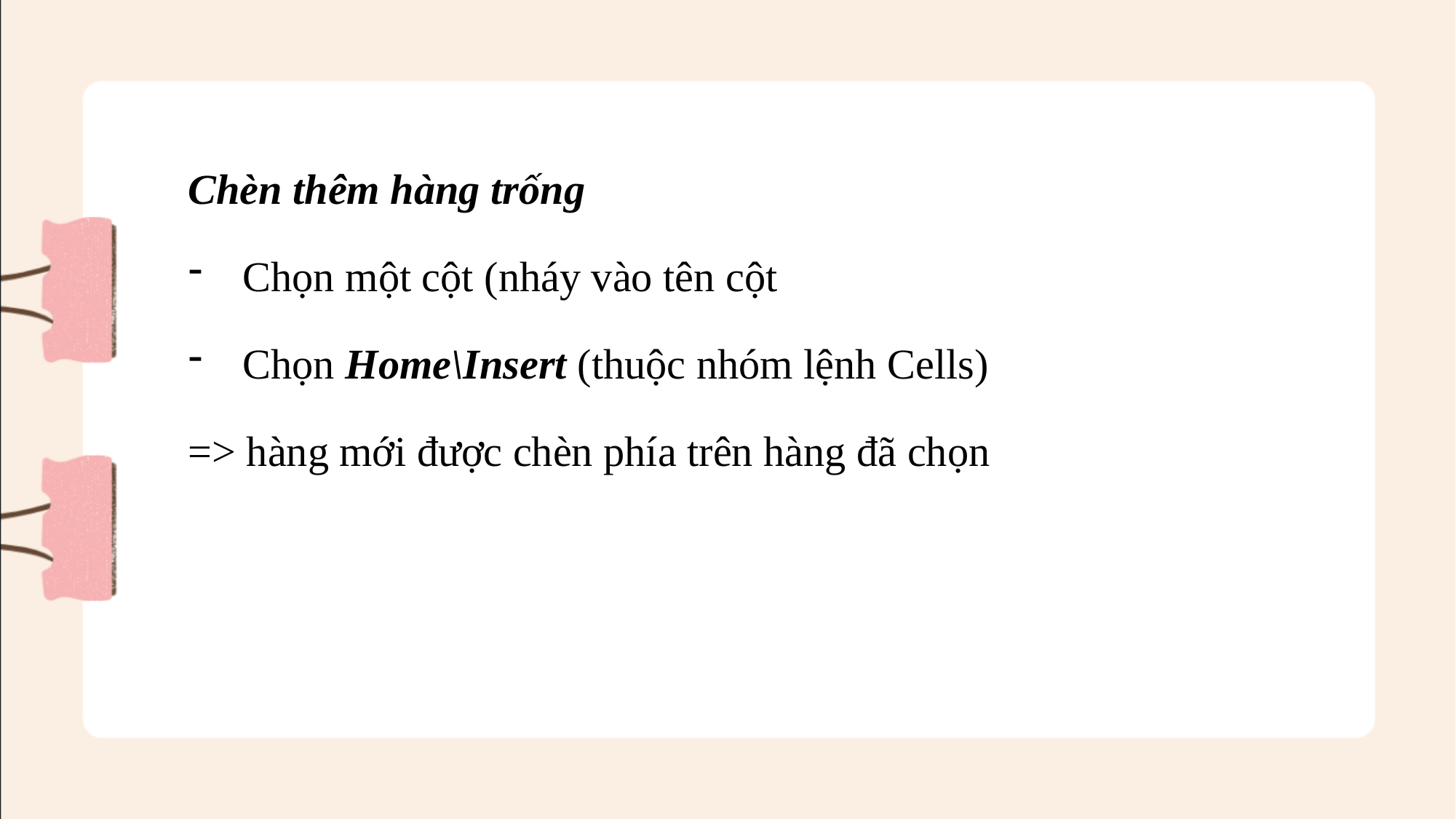

Chèn thêm hàng trống
Chọn một cột (nháy vào tên cột
Chọn Home\Insert (thuộc nhóm lệnh Cells)
=> hàng mới được chèn phía trên hàng đã chọn